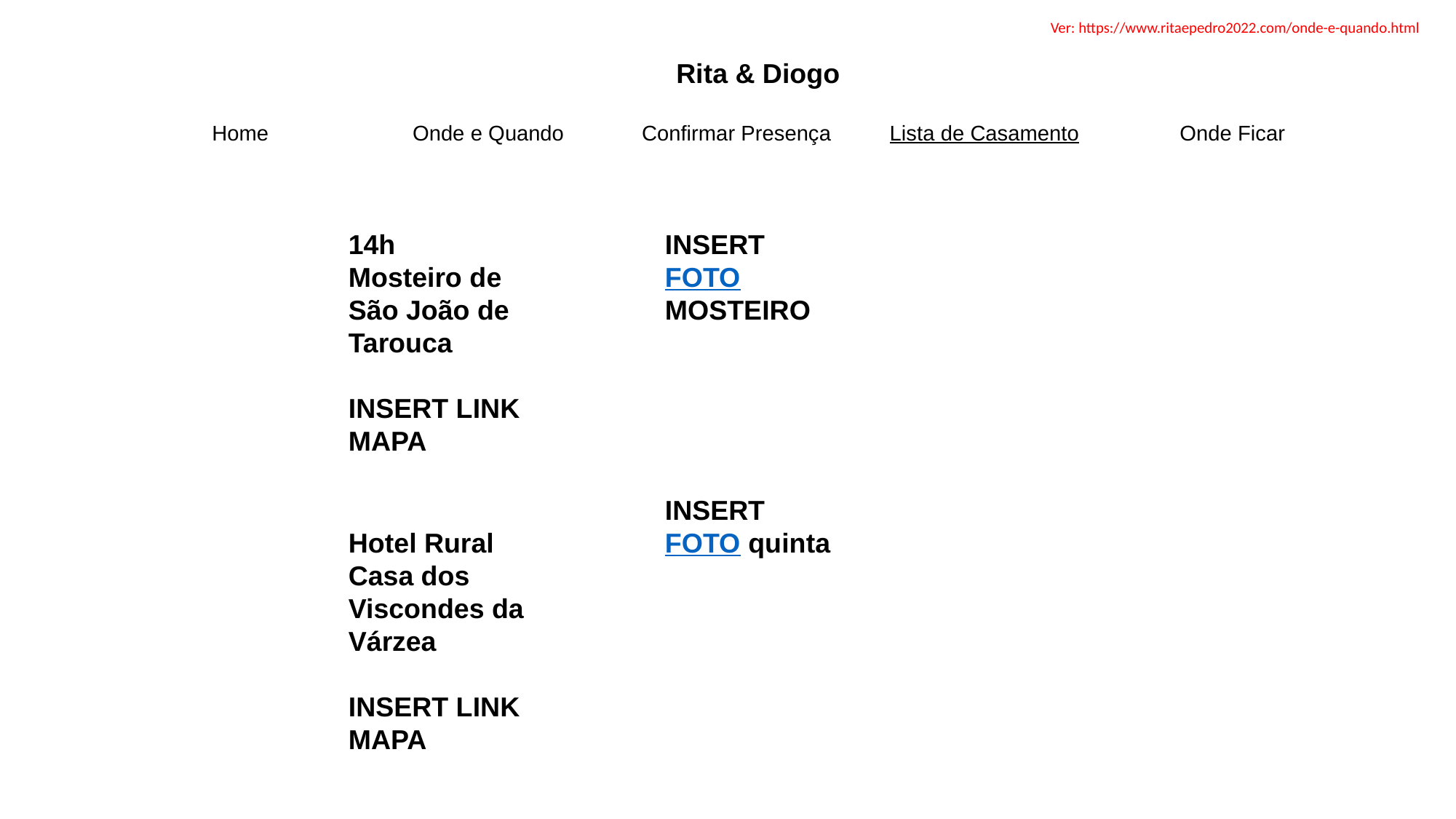

Ver: https://www.ritaepedro2022.com/onde-e-quando.html
Rita & Diogo
| Home | Onde e Quando | Confirmar Presença | Lista de Casamento | Onde Ficar |
| --- | --- | --- | --- | --- |
14h
Mosteiro de São João de Tarouca

INSERT LINK MAPA
INSERT FOTO MOSTEIRO

Hotel Rural Casa dos Viscondes da Várzea

INSERT LINK MAPA
INSERT FOTO quinta